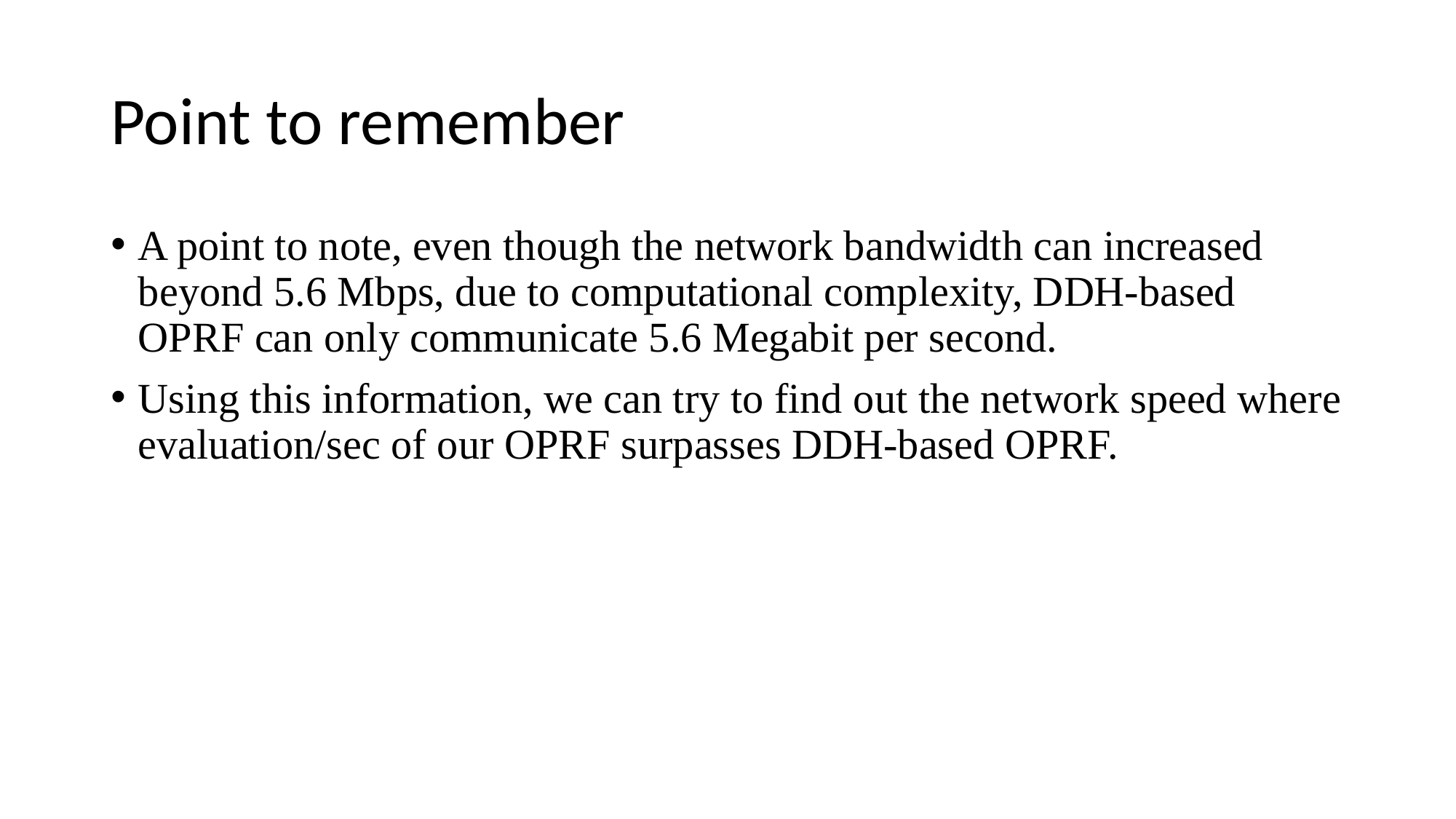

# Point to remember
A point to note, even though the network bandwidth can increased beyond 5.6 Mbps, due to computational complexity, DDH-based OPRF can only communicate 5.6 Megabit per second.
Using this information, we can try to find out the network speed where evaluation/sec of our OPRF surpasses DDH-based OPRF.